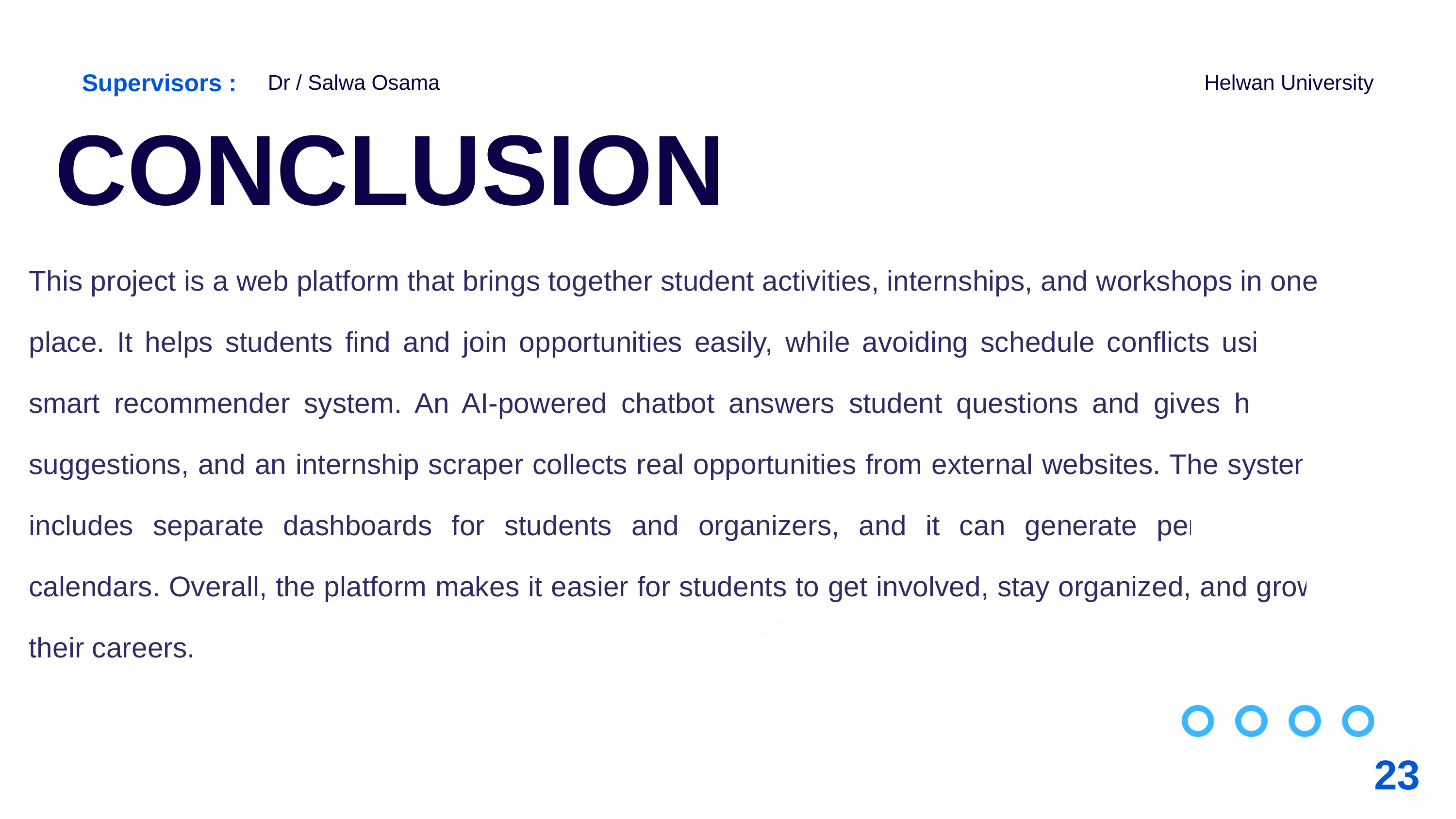

Supervisors :
Helwan University
Dr / Salwa Osama
CONCLUSION
This project is a web platform that brings together student activities, internships, and workshops in one place. It helps students find and join opportunities easily, while avoiding schedule conflicts using a smart recommender system. An AI-powered chatbot answers student questions and gives helpful suggestions, and an internship scraper collects real opportunities from external websites. The system includes separate dashboards for students and organizers, and it can generate personalized calendars. Overall, the platform makes it easier for students to get involved, stay organized, and grow their careers.

23